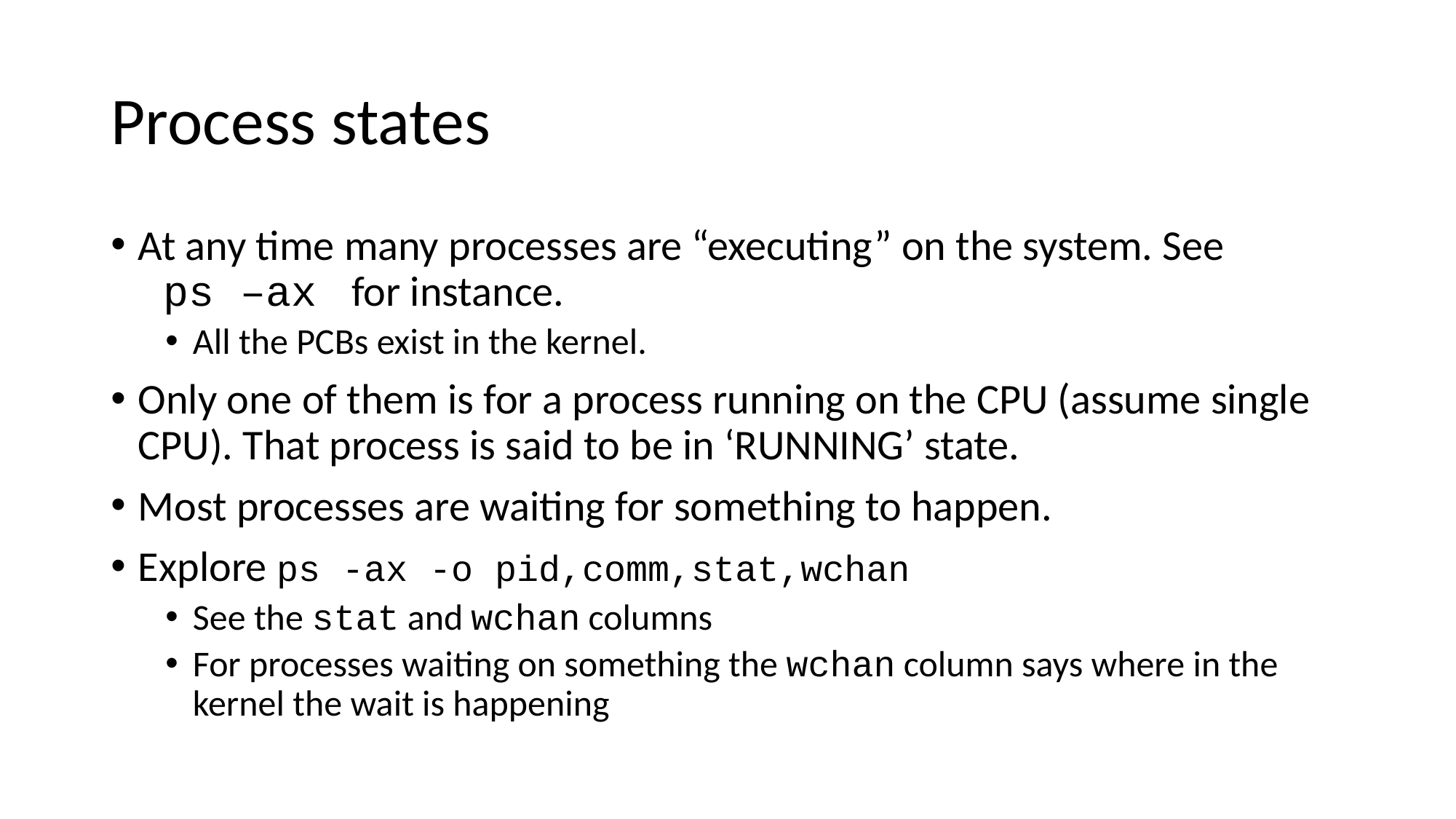

# Process states
At any time many processes are “executing” on the system. See
 ps –ax  for instance.
All the PCBs exist in the kernel.
Only one of them is for a process running on the CPU (assume single CPU). That process is said to be in ‘RUNNING’ state.
Most processes are waiting for something to happen.
Explore ps -ax -o pid,comm,stat,wchan
See the stat and wchan columns
For processes waiting on something the wchan column says where in the kernel the wait is happening